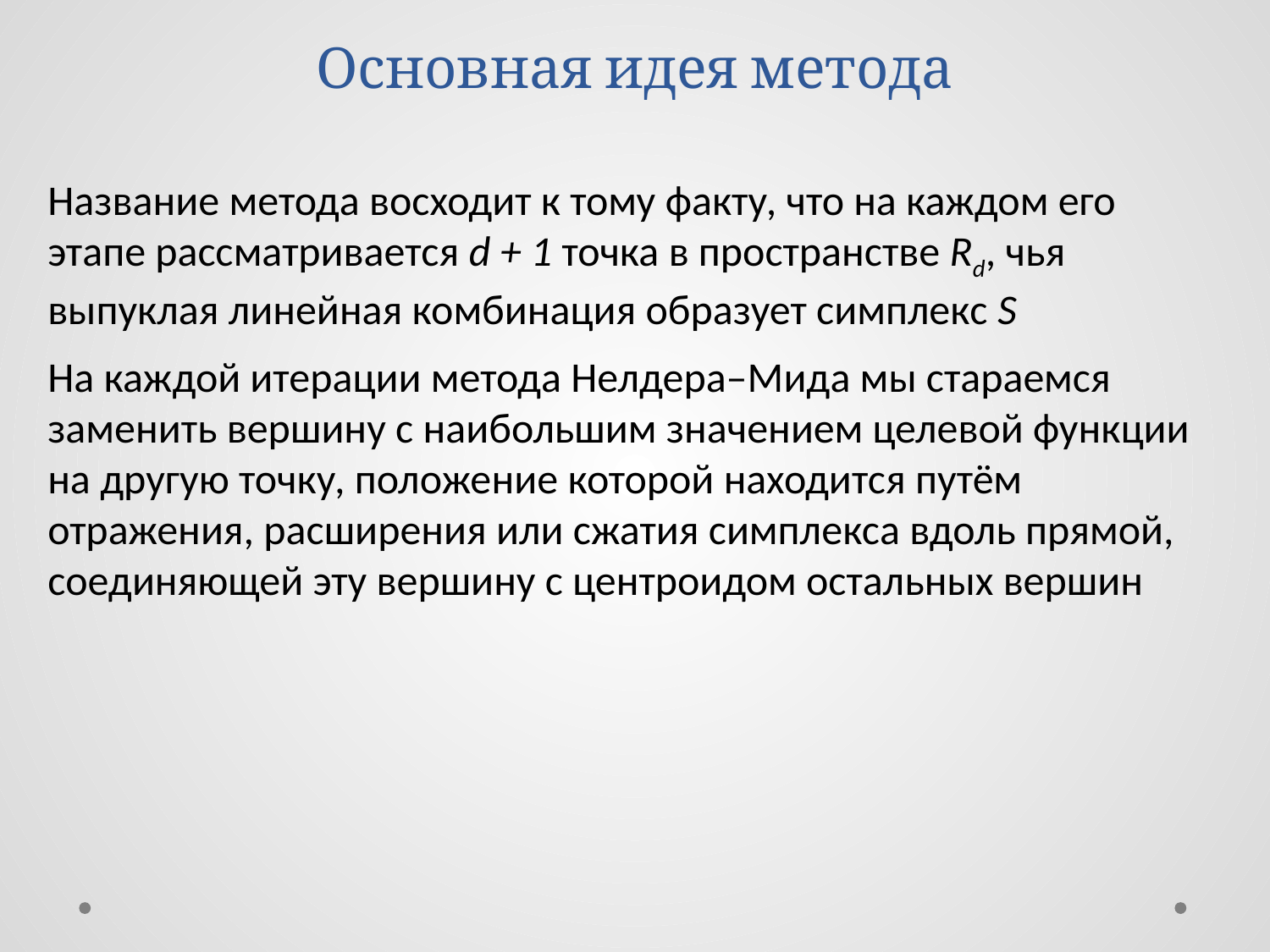

# Основная идея метода

Название метода восходит к тому факту, что на каждом его этапе рассматривается d + 1 точка в пространстве Rd, чья выпуклая линейная комбинация образует симплекс S

На каждой итерации метода Нелдера–Мида мы стараемся заменить вершину с наибольшим значением целевой функции на другую точку, положение которой находится путём отражения, расширения или сжатия симплекса вдоль прямой, соединяющей эту вершину с центроидом остальных вершин